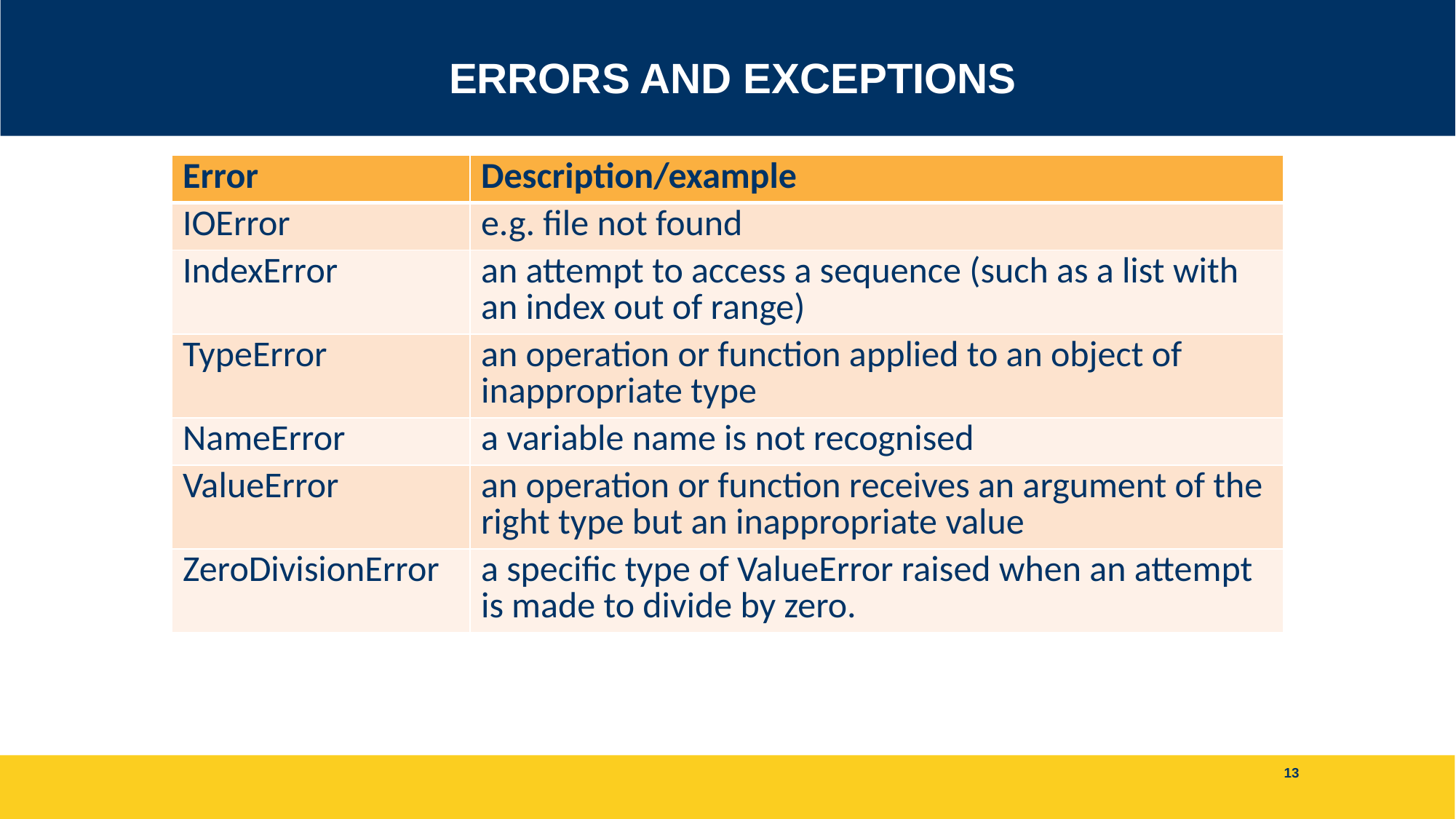

# Errors And Exceptions
| Error | Description/example |
| --- | --- |
| IOError | e.g. file not found |
| IndexError | an attempt to access a sequence (such as a list with an index out of range) |
| TypeError | an operation or function applied to an object of inappropriate type |
| NameError | a variable name is not recognised |
| ValueError | an operation or function receives an argument of the right type but an inappropriate value |
| ZeroDivisionError | a specific type of ValueError raised when an attempt is made to divide by zero. |

13